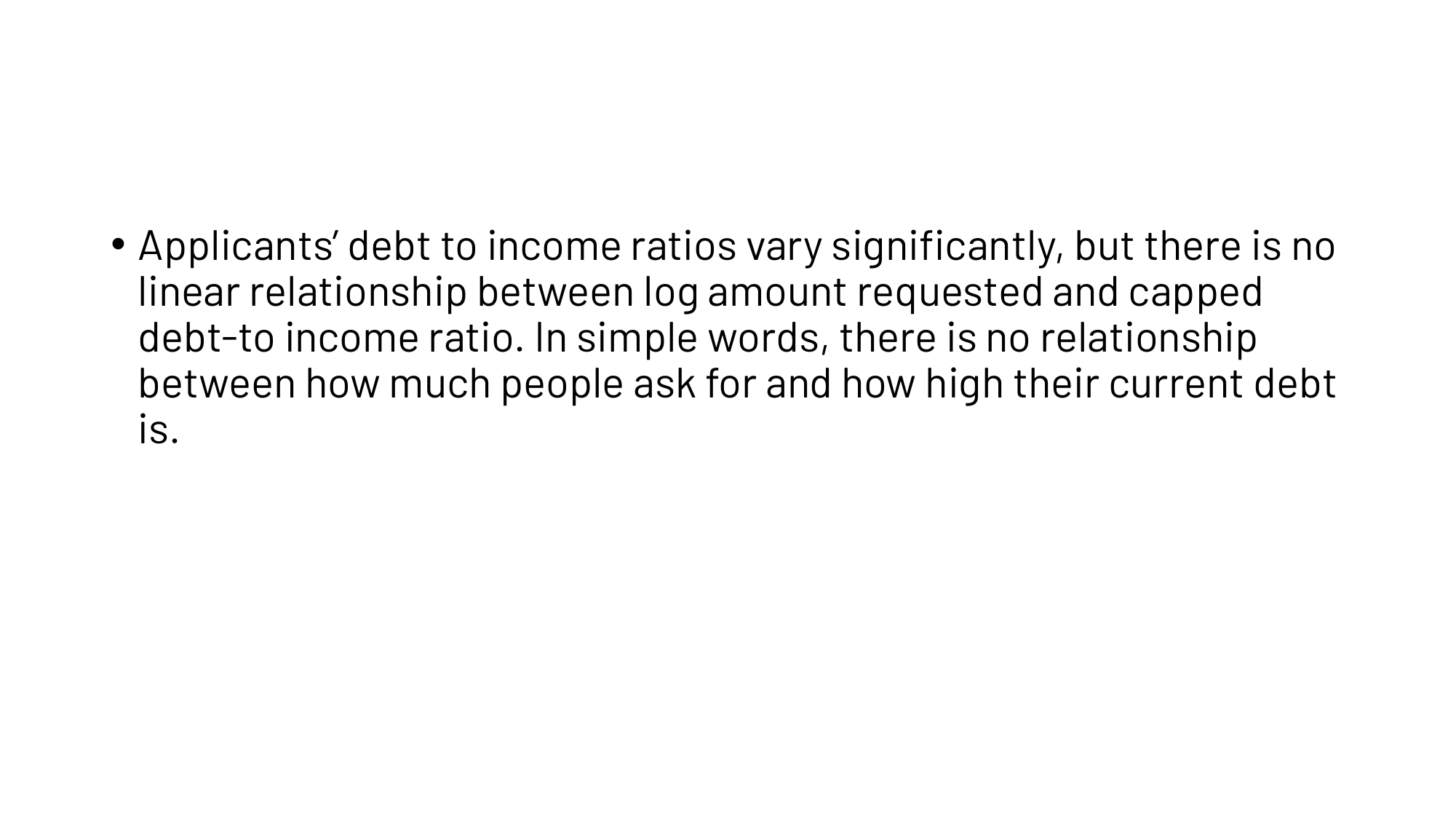

Applicants’ debt to income ratios vary significantly, but there is no linear relationship between log amount requested and capped debt-to income ratio. In simple words, there is no relationship between how much people ask for and how high their current debt is.